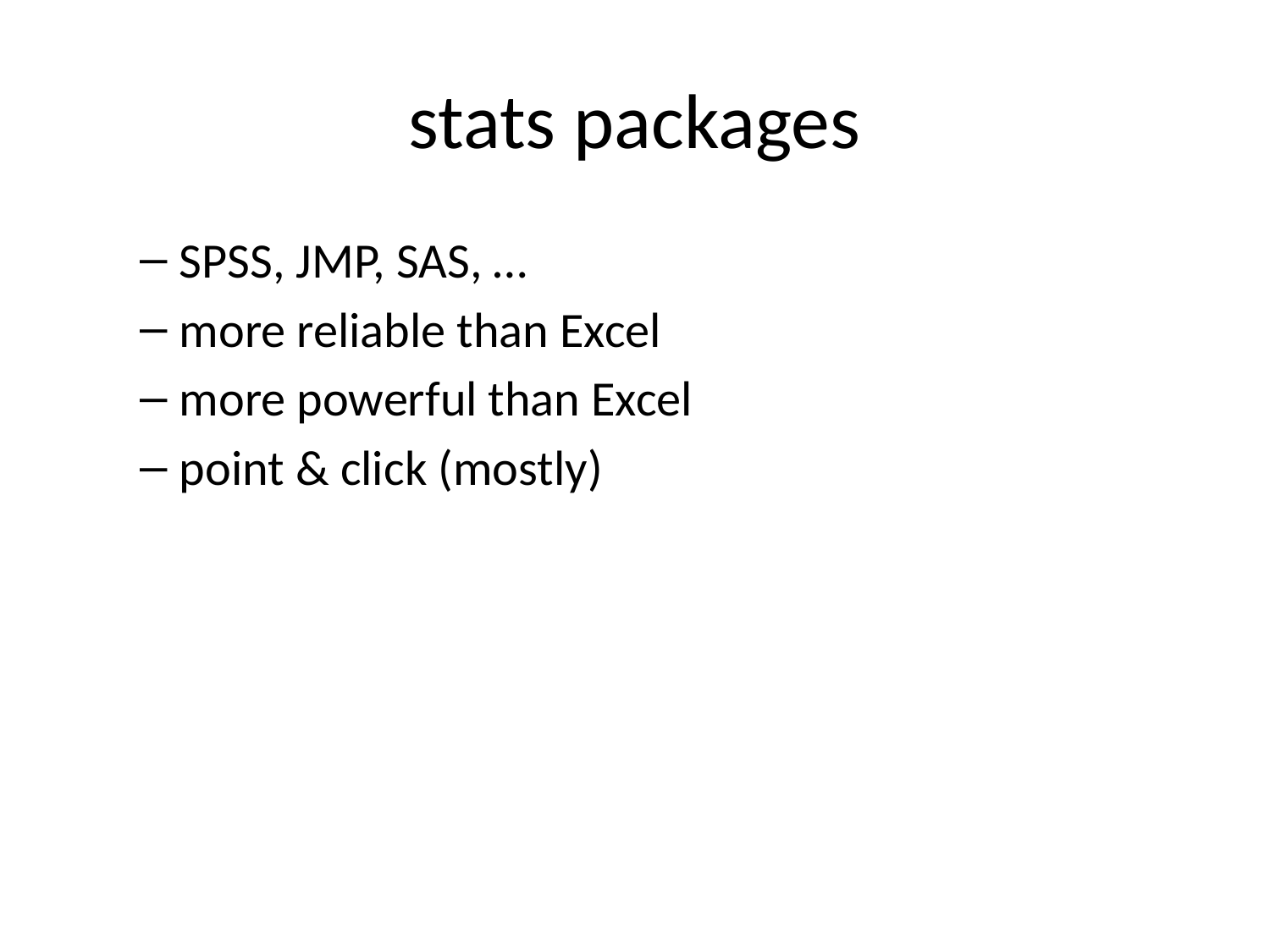

# stats packages
SPSS, JMP, SAS, …
more reliable than Excel
more powerful than Excel
point & click (mostly)